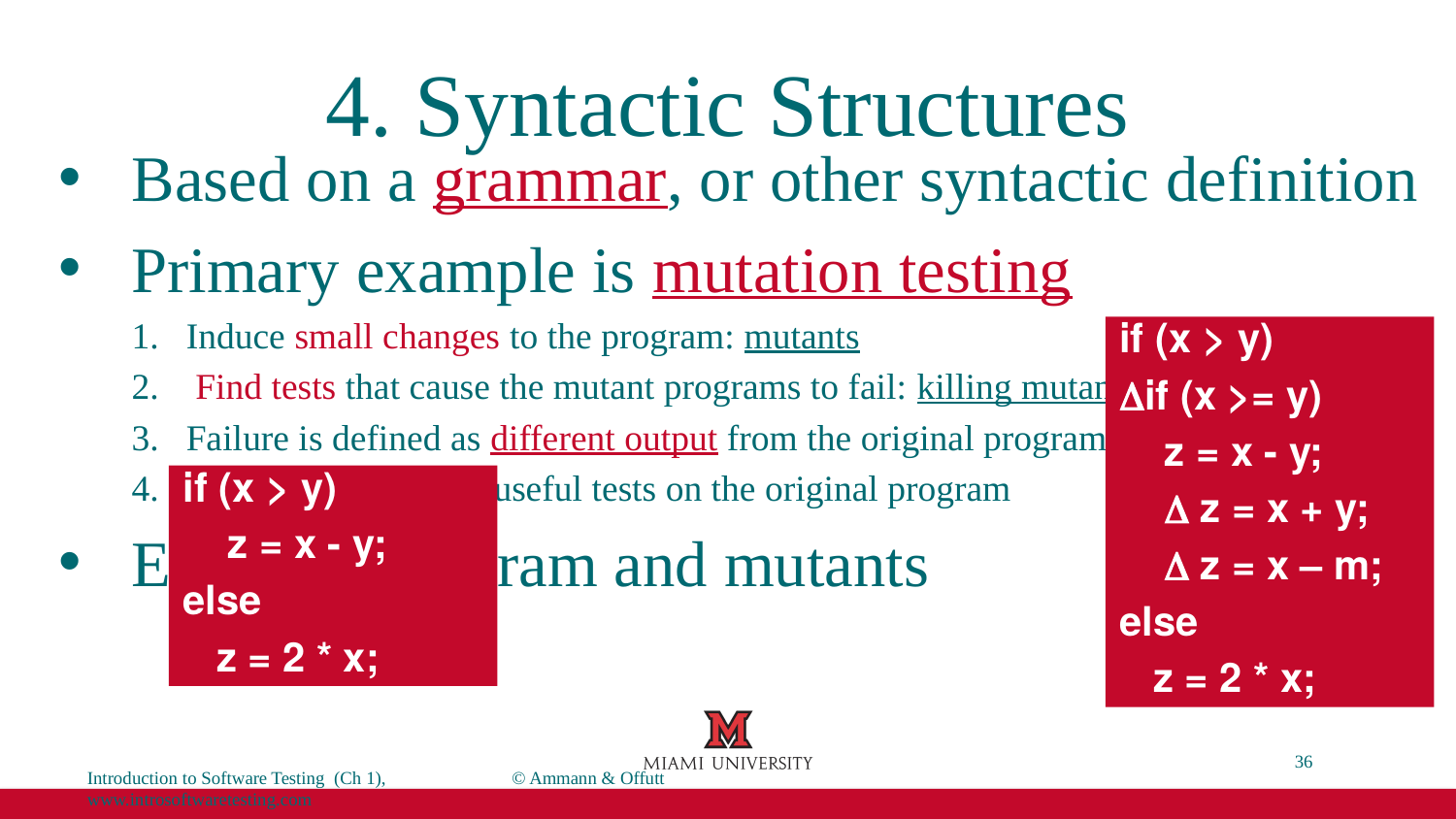

# 4. Syntactic Structures
Based on a grammar, or other syntactic definition
Primary example is mutation testing
Induce small changes to the program: mutants
 Find tests that cause the mutant programs to fail: killing mutants
Failure is defined as different output from the original program
 Check the output of useful tests on the original program
Example program and mutants
if (x > y)
Δif (x >= y)
    z = x - y;
    Δ z = x + y;
    Δ z = x – m;
else
   z = 2 * x;
if (x > y)
    z = x - y;
else
   z = 2 * x;
36
Introduction to Software Testing  (Ch 1), www.introsoftwaretesting.com
© Ammann & Offutt